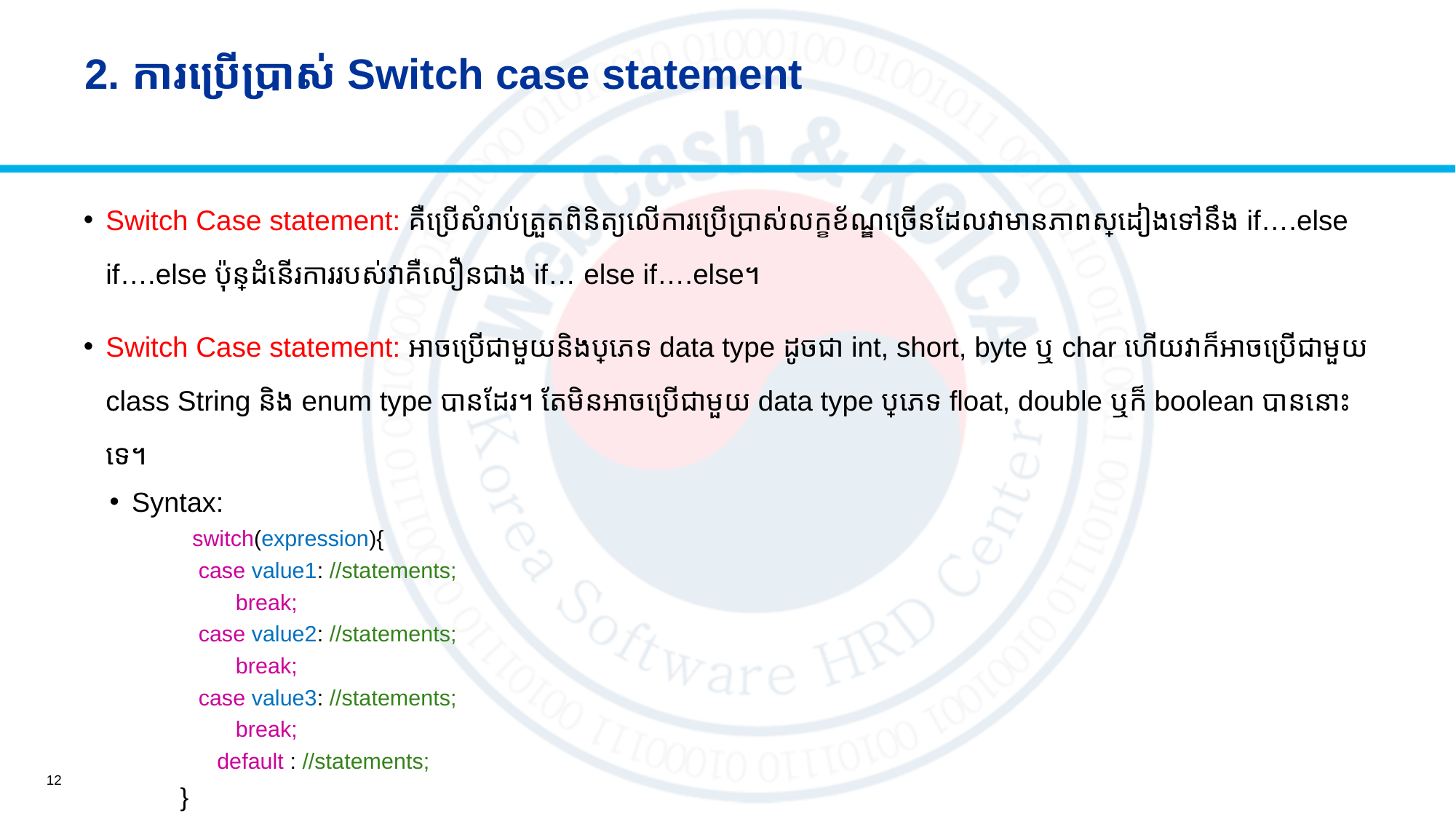

# 2. ការប្រើប្រាស់​ Switch case statement
Switch Case statement: គឺប្រើសំរាប់ត្រួតពិនិត្យលើការប្រើប្រាស់លក្ខខ័ណ្ឌច្រើនដែលវាមានភាពស្រដៀងទៅនឹង if….else if….else ប៉ុន្ដែដំនើរការរបស់វាគឺលឿនជាង if… else if….else។
Switch Case statement:​ អាចប្រើជាមួយនិងប្រភេទ data type ដូចជា int, short, byte ឬ char ហើយវាក៏អាចប្រើជាមួយ class String និង enum type បានដែរ។ តែមិនអាចប្រើជាមួយ data type ប្រភេទ float, double ឬក៏ boolean បាននោះទេ។
Syntax:
  switch(expression){
case value1: //statements;
		   break;
case value2: //statements;
		   break;
case value3: //statements;
		   break;
default : //statements;
}
12